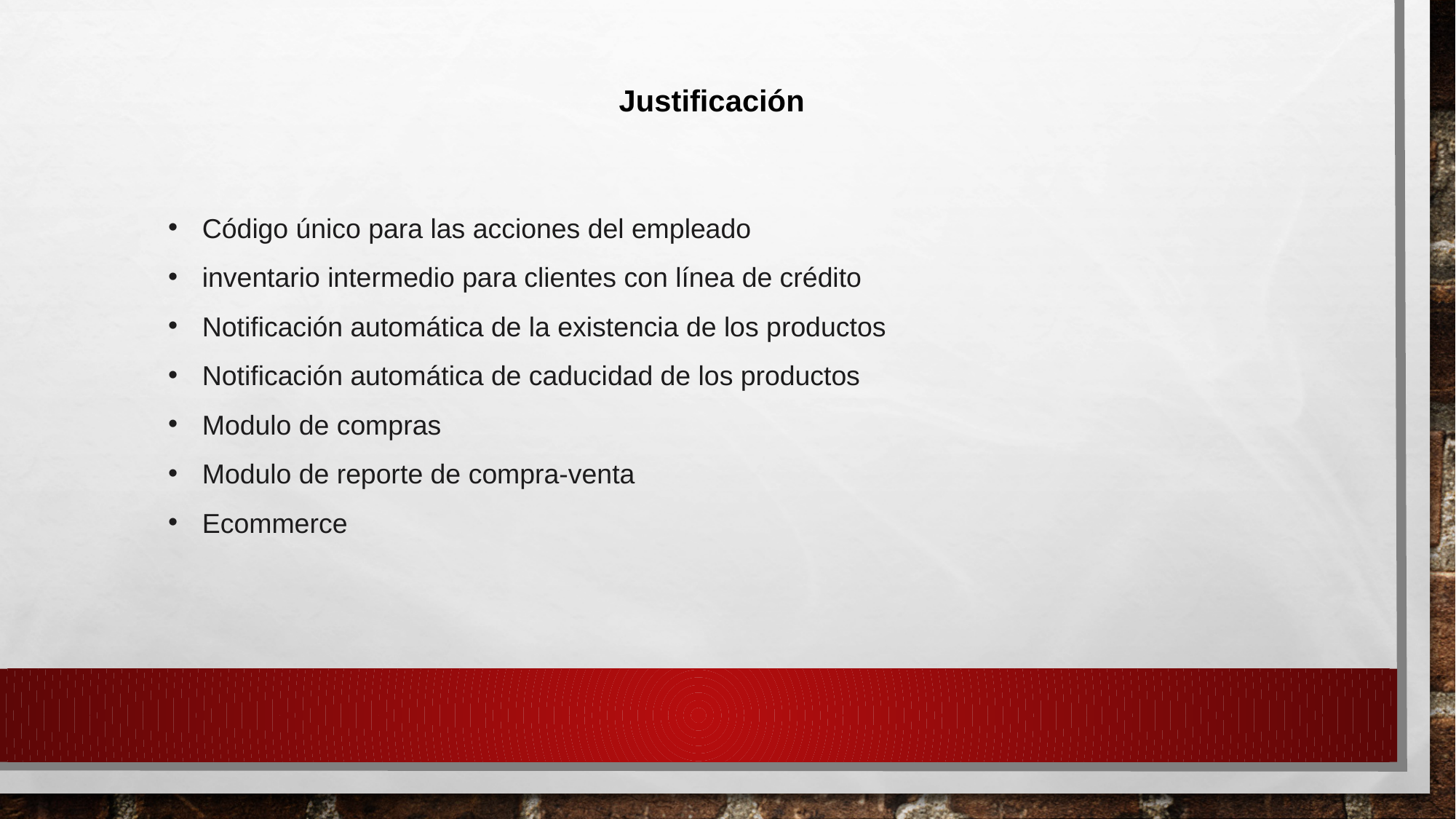

Justificación

Código único para las acciones del empleado
inventario intermedio para clientes con línea de crédito
Notificación automática de la existencia de los productos
Notificación automática de caducidad de los productos
Modulo de compras
Modulo de reporte de compra-venta
Ecommerce